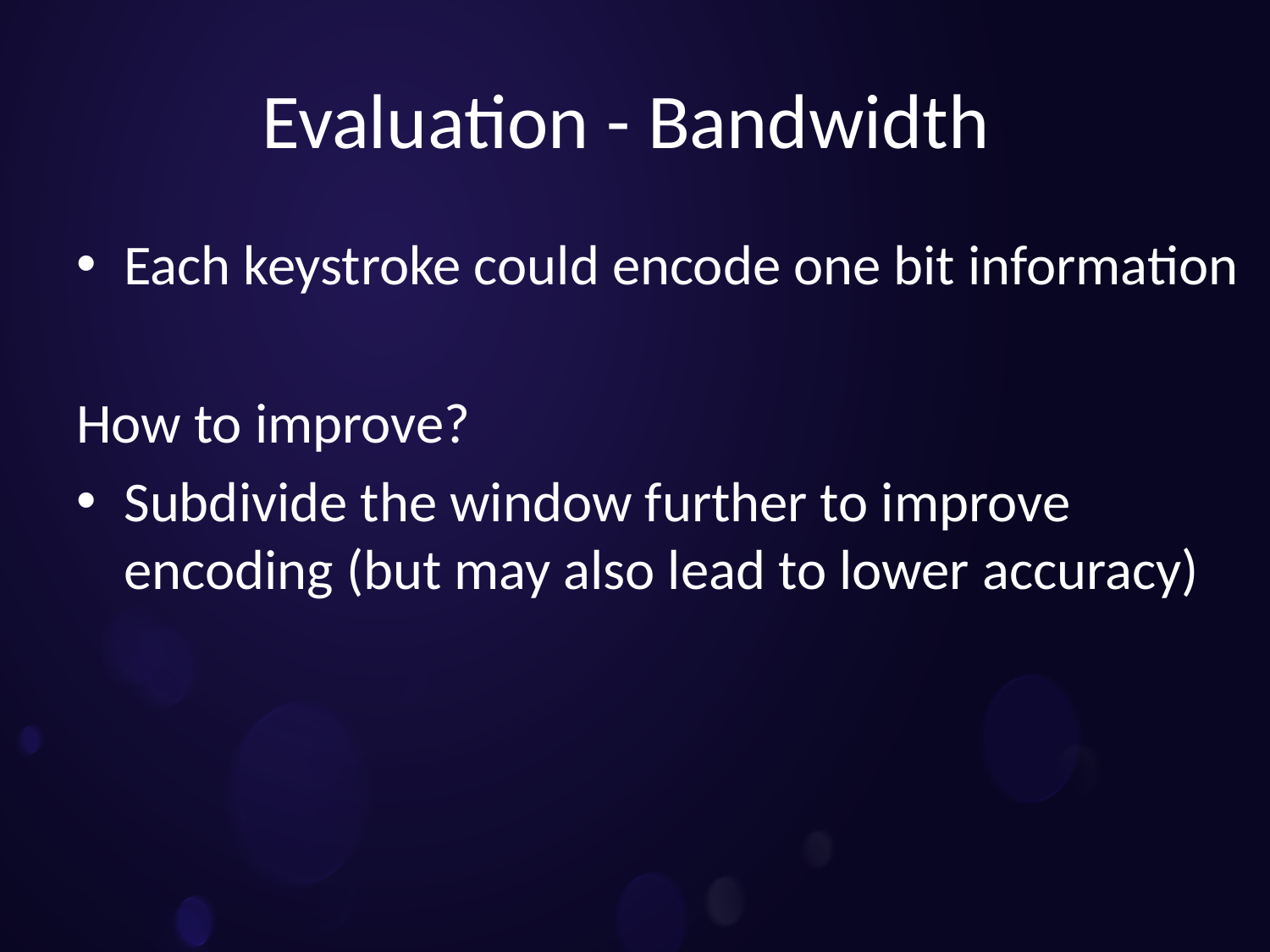

# Evaluation - Bandwidth
Each keystroke could encode one bit information

How to improve?
Subdivide the window further to improve encoding (but may also lead to lower accuracy)